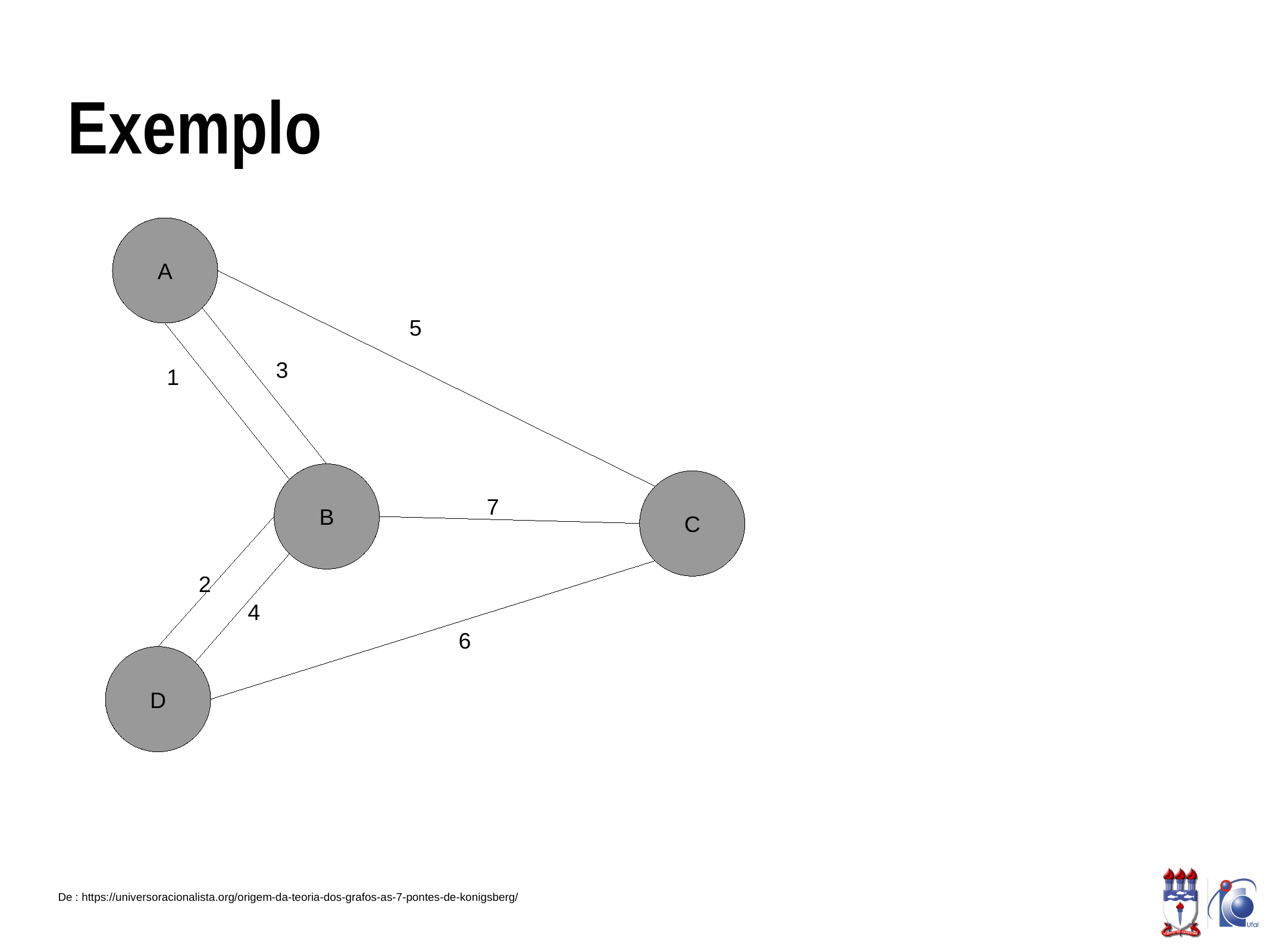

Exemplo
A

5

3
1
B
C
7

2
4
6
D
De : https://universoracionalista.org/origem-da-teoria-dos-grafos-as-7-pontes-de-konigsberg/